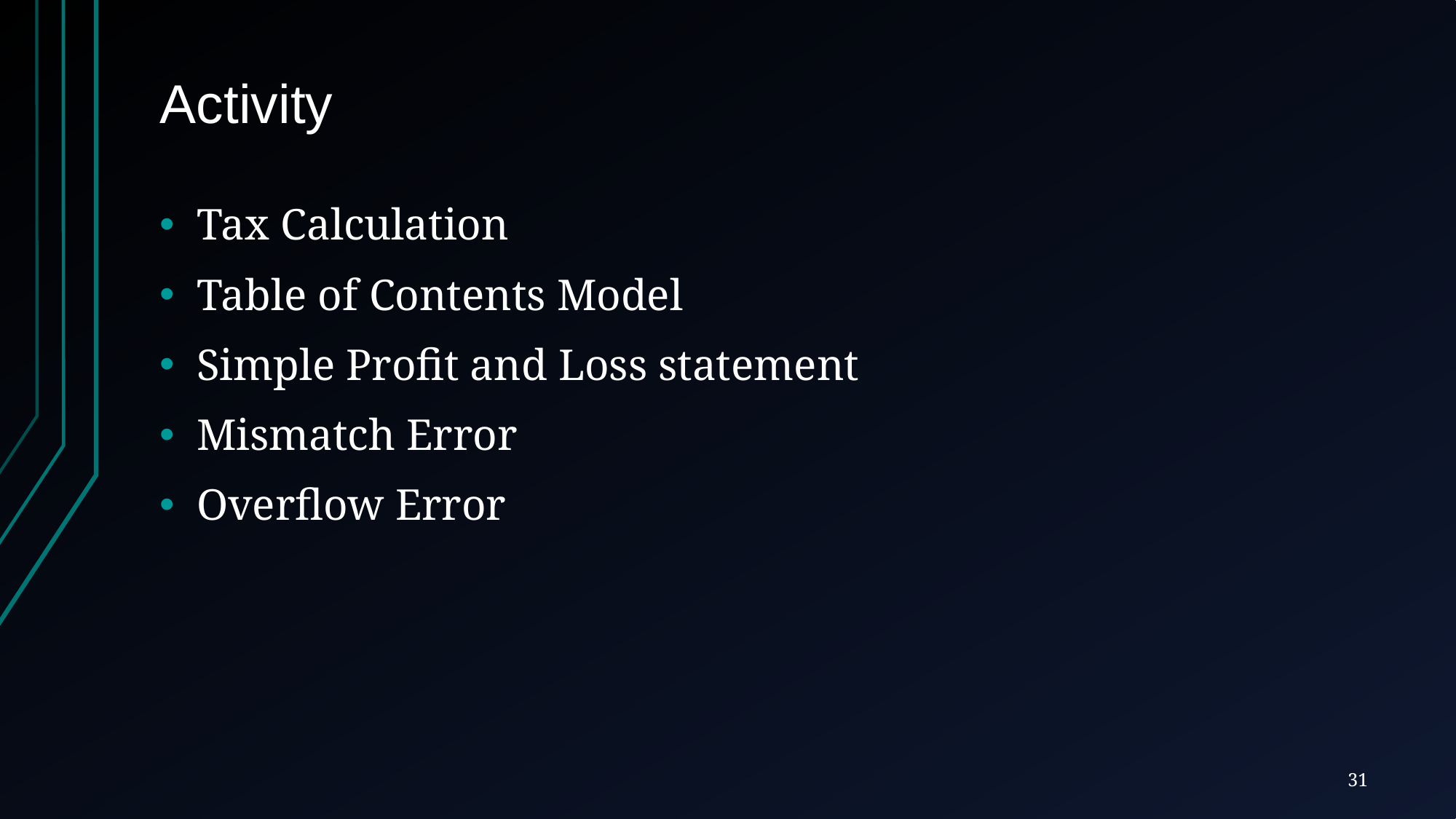

# Activity
Tax Calculation
Table of Contents Model
Simple Profit and Loss statement
Mismatch Error
Overflow Error
31